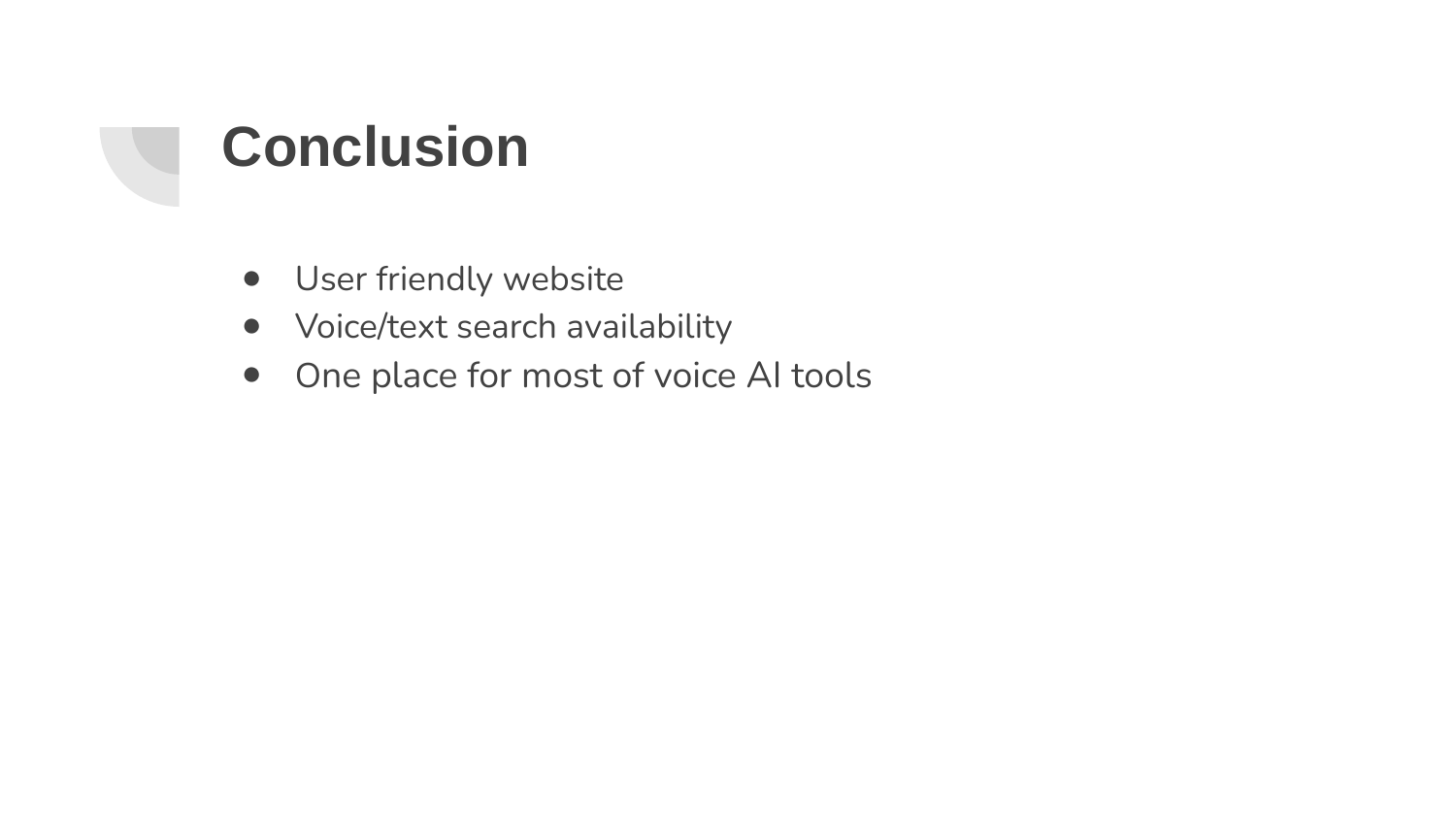

# Conclusion
User friendly website
Voice/text search availability
One place for most of voice AI tools